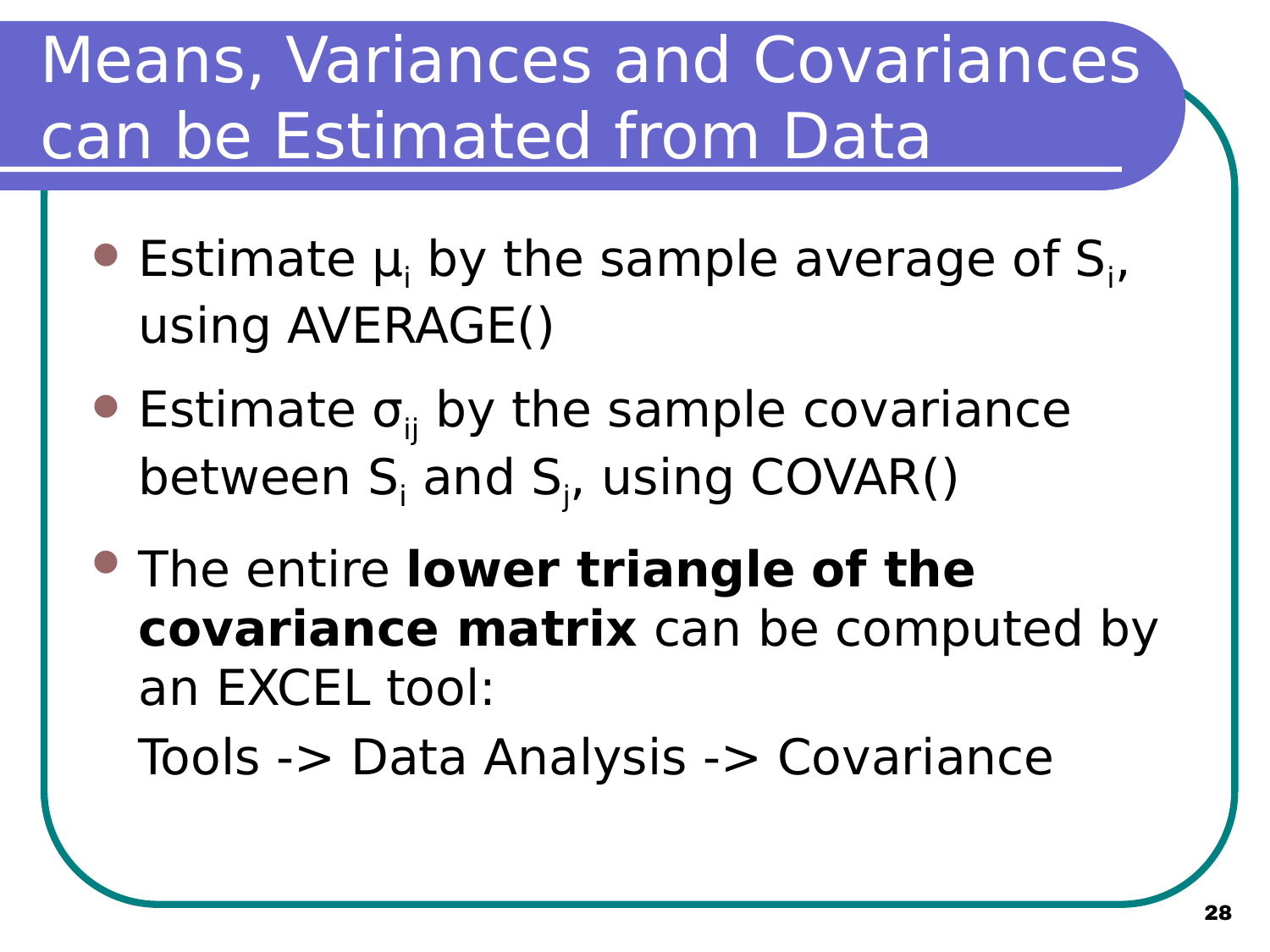

# Means, Variances and Covariances can be Estimated from Data
Estimate μi by the sample average of Si, using AVERAGE()
Estimate σij by the sample covariance between Si and Sj, using COVAR()
The entire lower triangle of the covariance matrix can be computed by an EXCEL tool:
	Tools -> Data Analysis -> Covariance
28